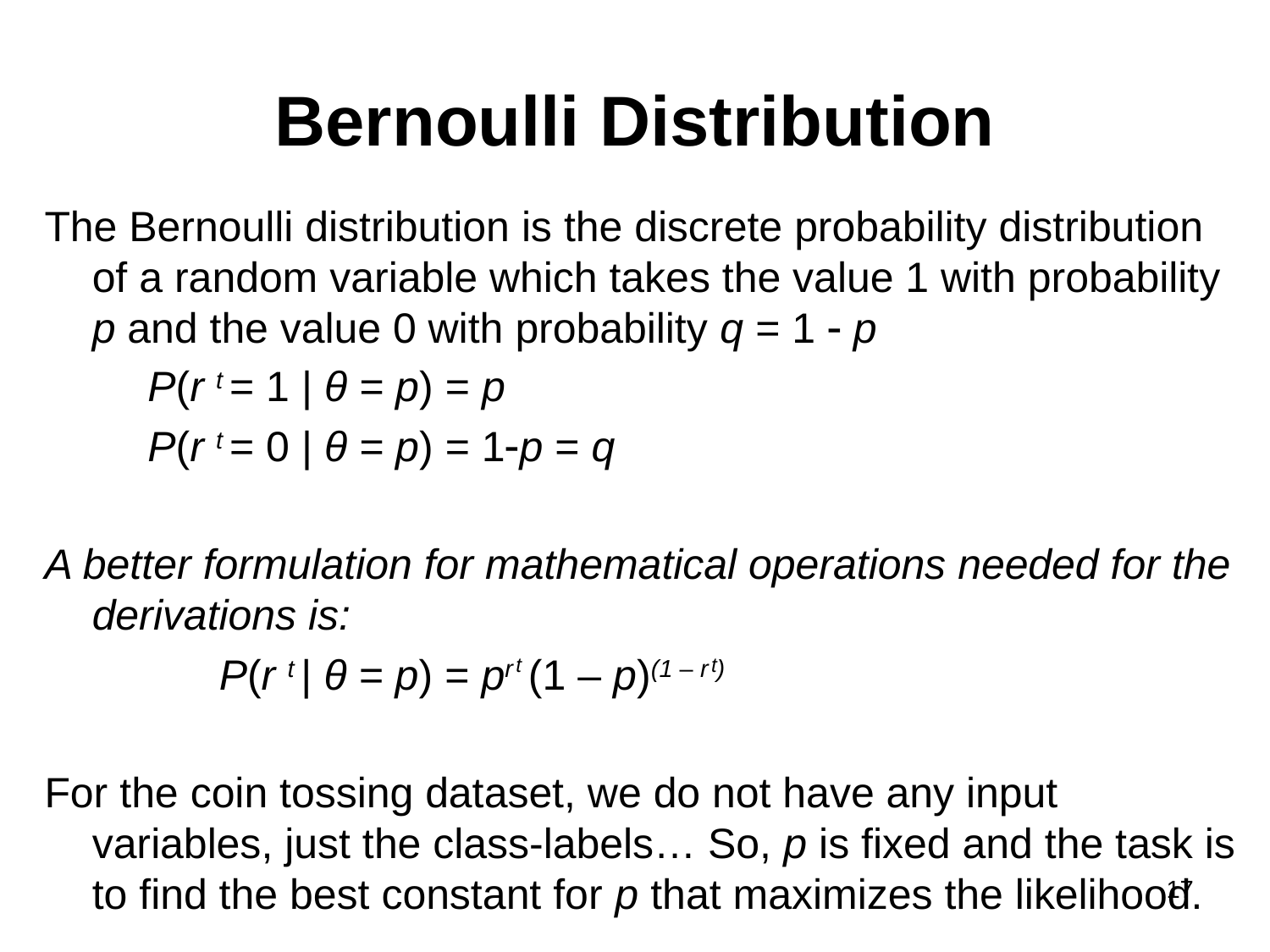

# Bernoulli Distribution
The Bernoulli distribution is the discrete probability distribution of a random variable which takes the value 1 with probability p and the value 0 with probability q = 1 − p
	P(r t = 1 | θ = p) = p
	P(r t = 0 | θ = p) = 1−p = q

A better formulation for mathematical operations needed for the derivations is:
		P(r t | θ = p) = pr t (1 ‒ p)(1 ‒ r t)

For the coin tossing dataset, we do not have any input variables, just the class-labels… So, p is fixed and the task is to find the best constant for p that maximizes the likelihood.
17